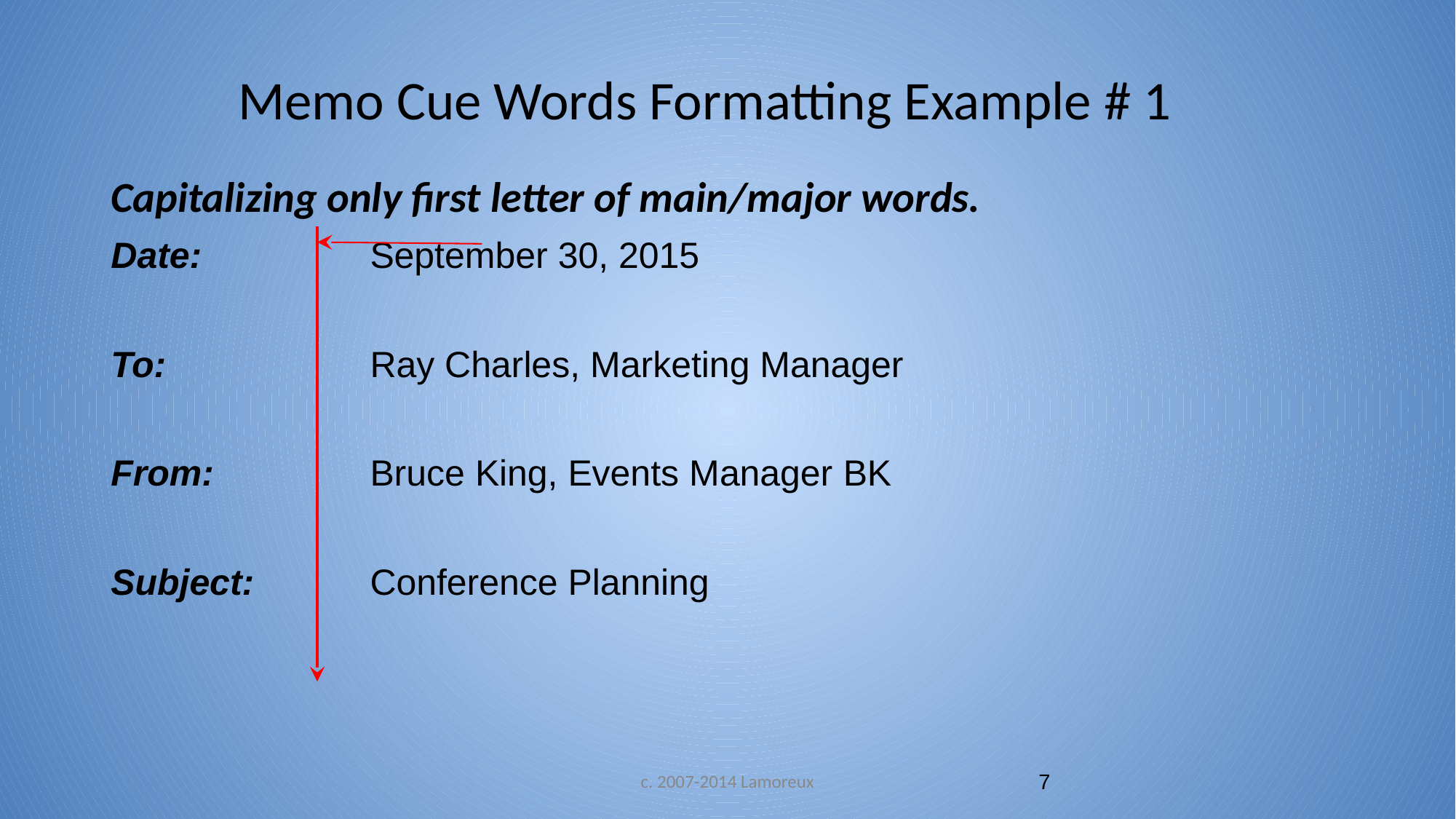

# Memo Cue Words Formatting Example # 1
Capitalizing only first letter of main/major words.
Date:		    September 30, 2015

To:		    Ray Charles, Marketing Manager

From:		    Bruce King, Events Manager BK

Subject:	    Conference Planning
c. 2007-2014 Lamoreux
7